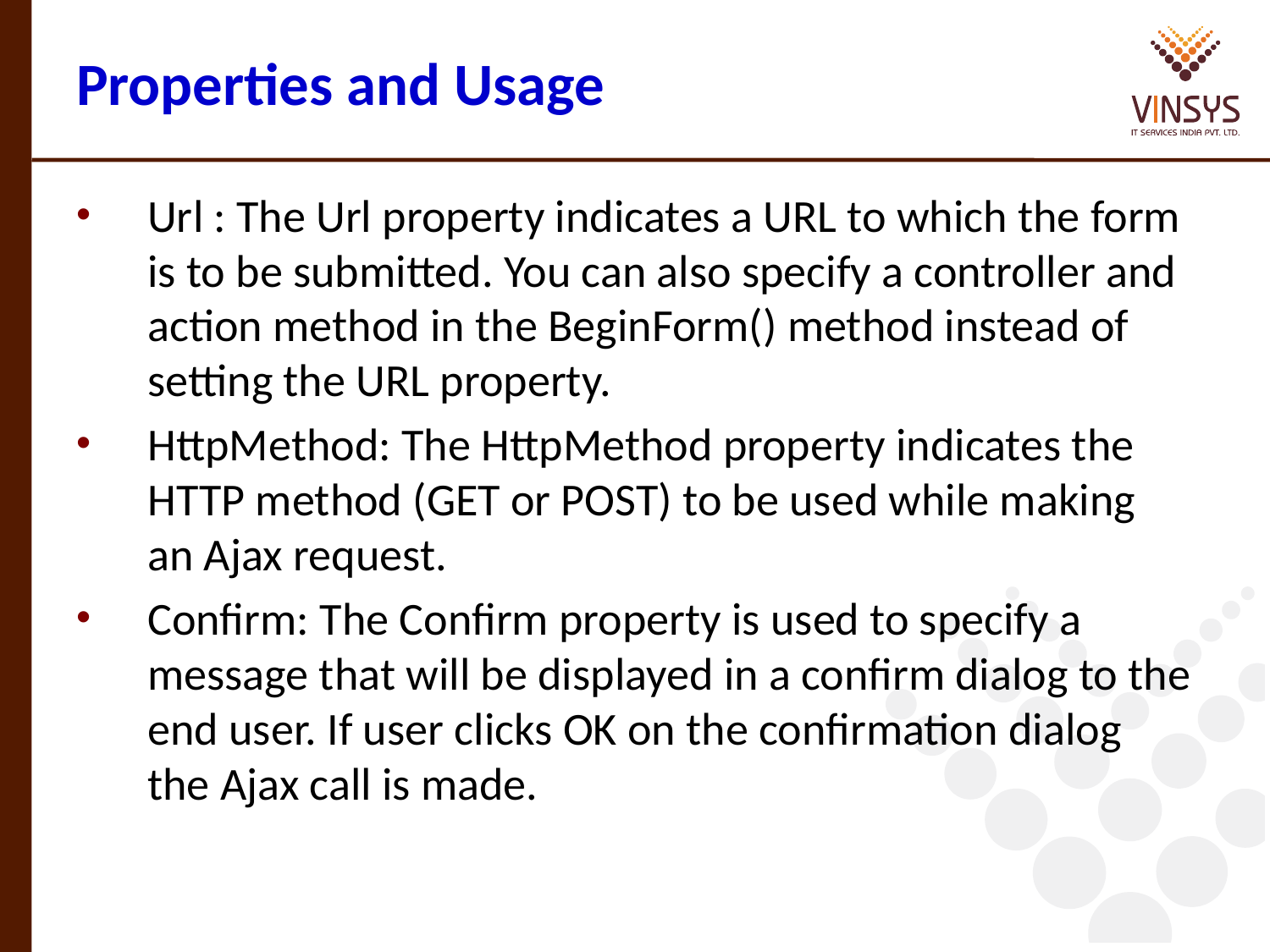

# Properties and Usage
Url : The Url property indicates a URL to which the form is to be submitted. You can also specify a controller and action method in the BeginForm() method instead of setting the URL property.
HttpMethod: The HttpMethod property indicates the HTTP method (GET or POST) to be used while making an Ajax request.
Confirm: The Confirm property is used to specify a message that will be displayed in a confirm dialog to the end user. If user clicks OK on the confirmation dialog the Ajax call is made.